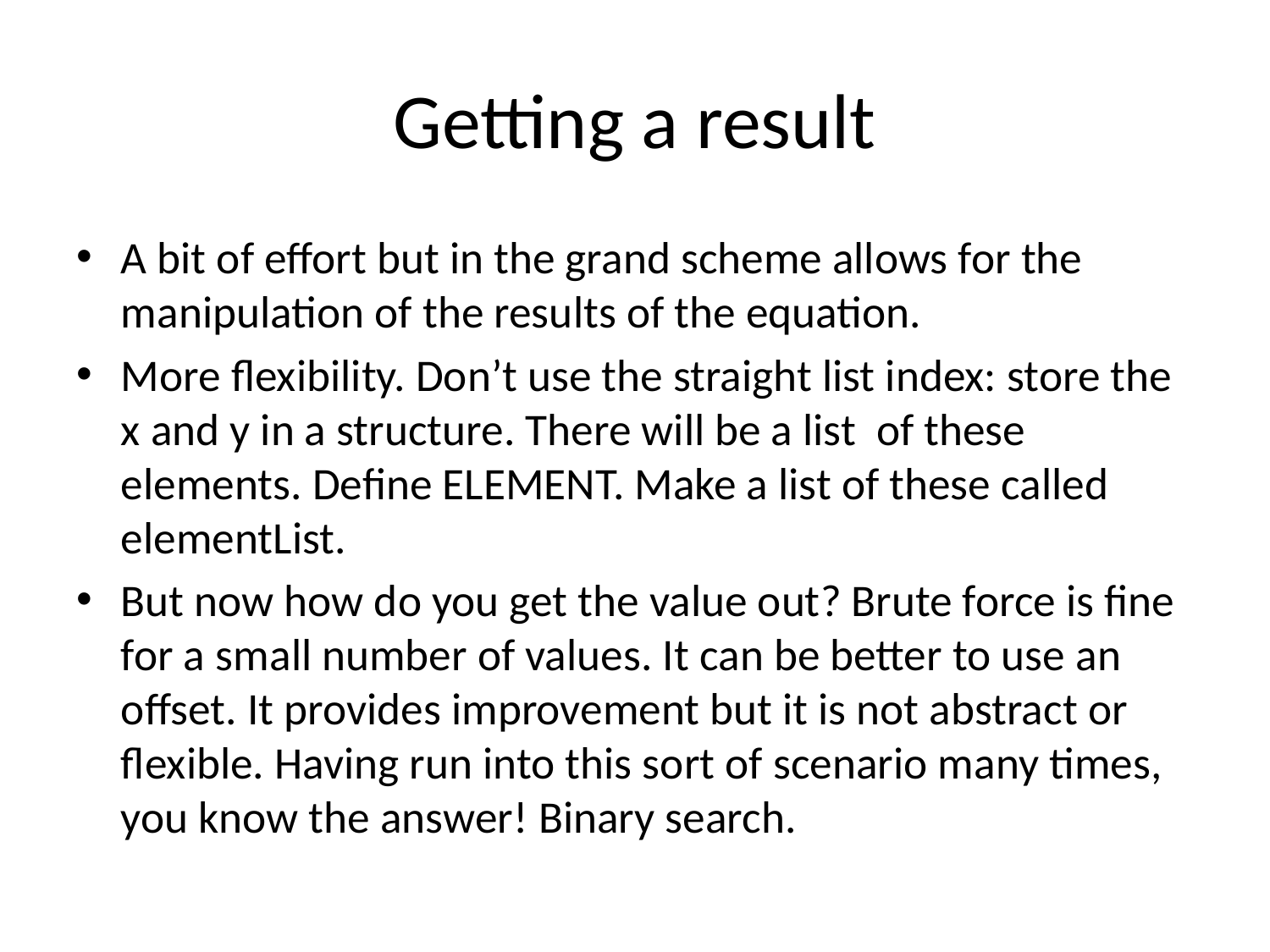

# Getting a result
A bit of effort but in the grand scheme allows for the manipulation of the results of the equation.
More flexibility. Don’t use the straight list index: store the x and y in a structure. There will be a list  of these elements. Define ELEMENT. Make a list of these called elementList.
But now how do you get the value out? Brute force is fine for a small number of values. It can be better to use an offset. It provides improvement but it is not abstract or flexible. Having run into this sort of scenario many times, you know the answer! Binary search.